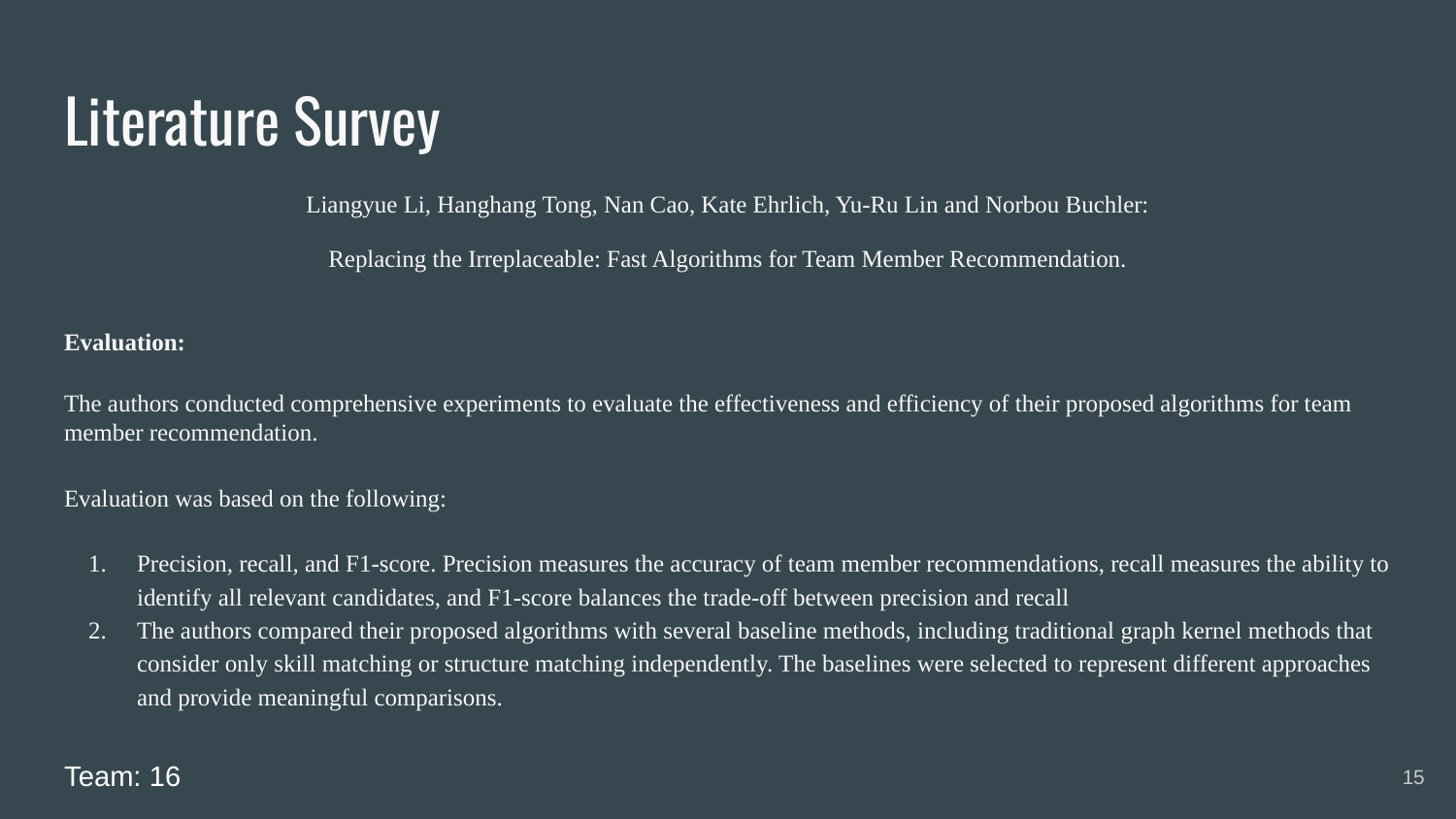

# Literature Survey
Liangyue Li, Hanghang Tong, Nan Cao, Kate Ehrlich, Yu-Ru Lin and Norbou Buchler:
Replacing the Irreplaceable: Fast Algorithms for Team Member Recommendation.
Evaluation:
The authors conducted comprehensive experiments to evaluate the effectiveness and efficiency of their proposed algorithms for team member recommendation.
Evaluation was based on the following:
Precision, recall, and F1-score. Precision measures the accuracy of team member recommendations, recall measures the ability to identify all relevant candidates, and F1-score balances the trade-off between precision and recall
The authors compared their proposed algorithms with several baseline methods, including traditional graph kernel methods that consider only skill matching or structure matching independently. The baselines were selected to represent different approaches and provide meaningful comparisons.

Team: 16
15